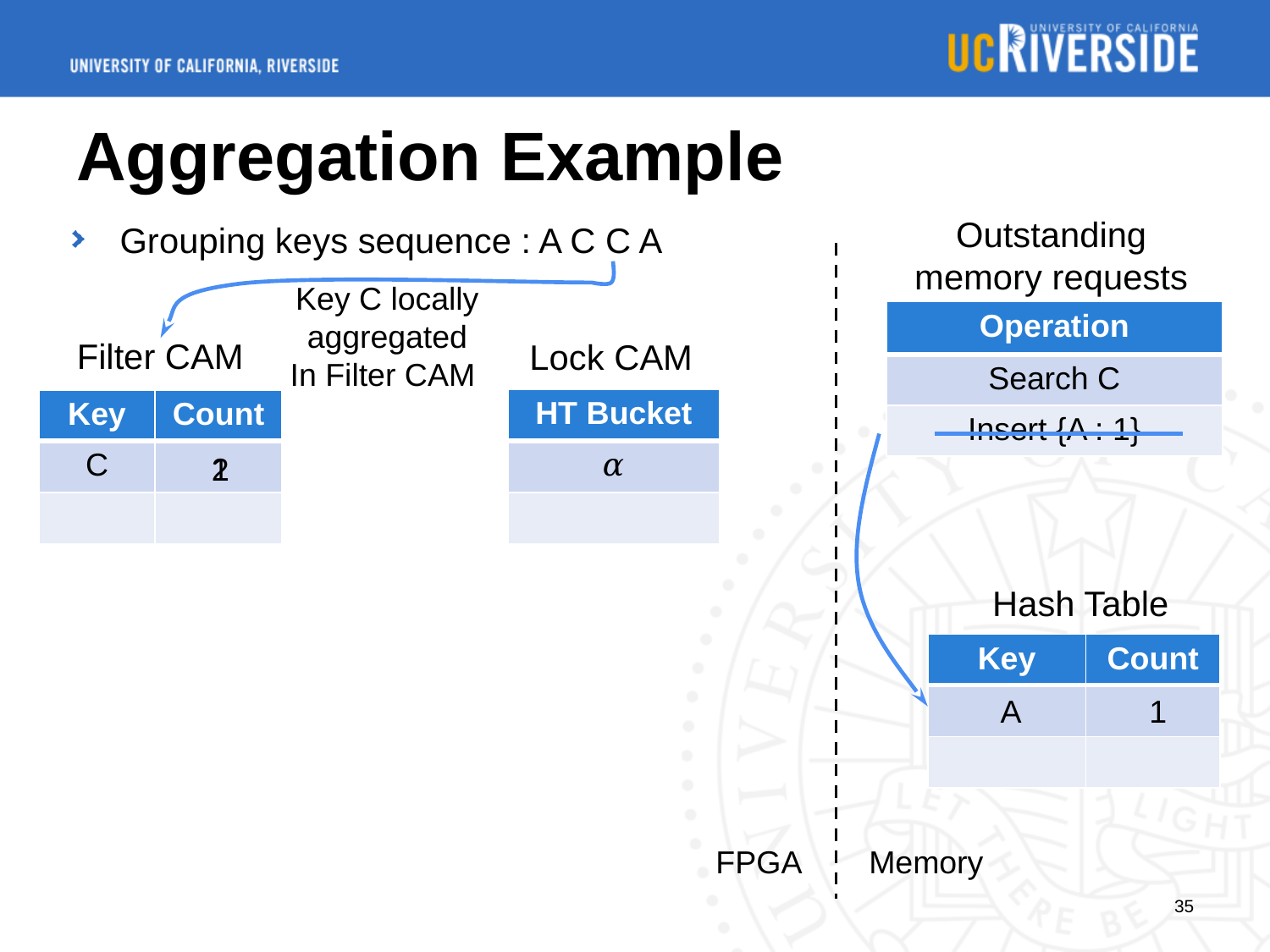

# Aggregation Example
Outstanding memory requests
Grouping keys sequence : A C C A
FPGA
Memory

Key C locally aggregated
In Filter CAM
| Operation |
| --- |
| Search C |
| Insert {A : 1} |
Filter CAM
Lock CAM
| HT Bucket |
| --- |
| 𝛼 |
|  |
| Key | Count |
| --- | --- |
| C |  |
|  |  |

2
1
Hash Table
| Key | Count |
| --- | --- |
|  |  |
|  |  |
A
1
35